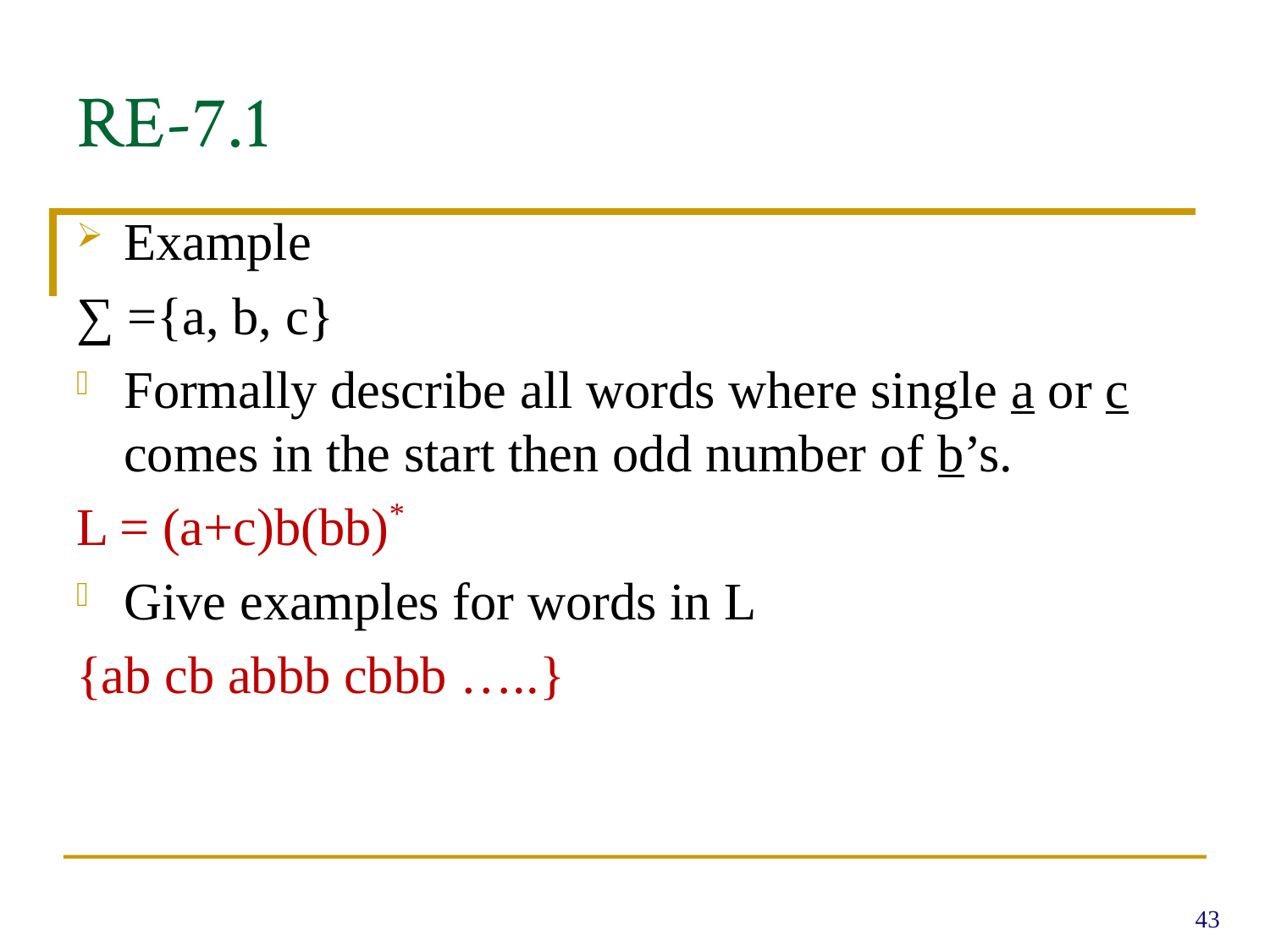

# RE-7.1
Example
∑ ={a, b, c}
Formally describe all words where single a or c comes in the start then odd number of b’s.
L = (a+c)b(bb)*
Give examples for words in L
{ab cb abbb cbbb …..}

43